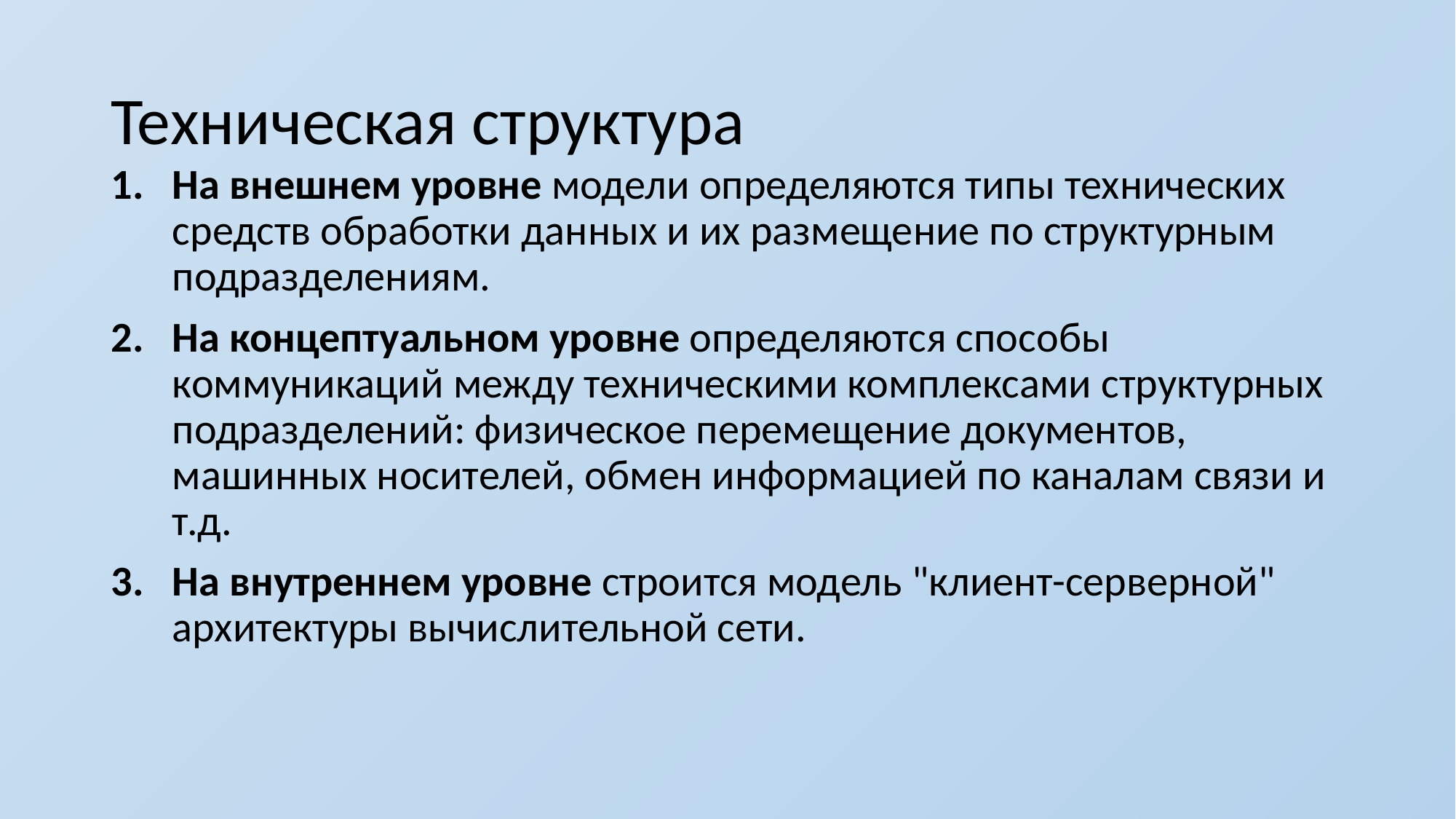

# Техническая структура
На внешнем уровне модели определяются типы технических средств обработки данных и их размещение по структурным подразделениям.
На концептуальном уровне определяются способы коммуникаций между техническими комплексами структурных подразделений: физическое перемещение документов, машинных носителей, обмен информацией по каналам связи и т.д.
На внутреннем уровне строится модель "клиент-серверной" архитектуры вычислительной сети.